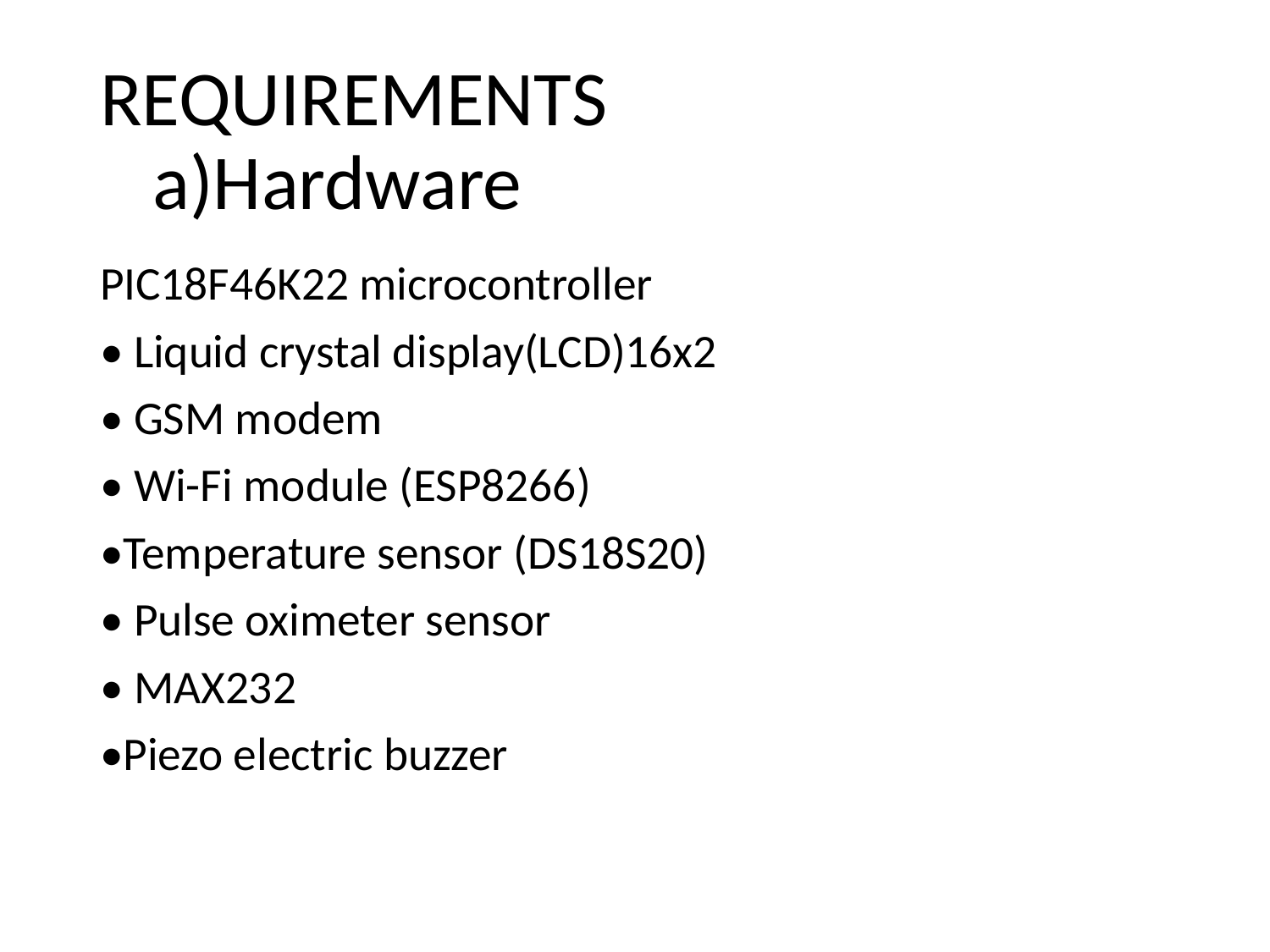

# REQUIREMENTS a)Hardware
PIC18F46K22 microcontroller
• Liquid crystal display(LCD)16x2
• GSM modem
• Wi-Fi module (ESP8266)
•Temperature sensor (DS18S20)
• Pulse oximeter sensor
• MAX232
•Piezo electric buzzer